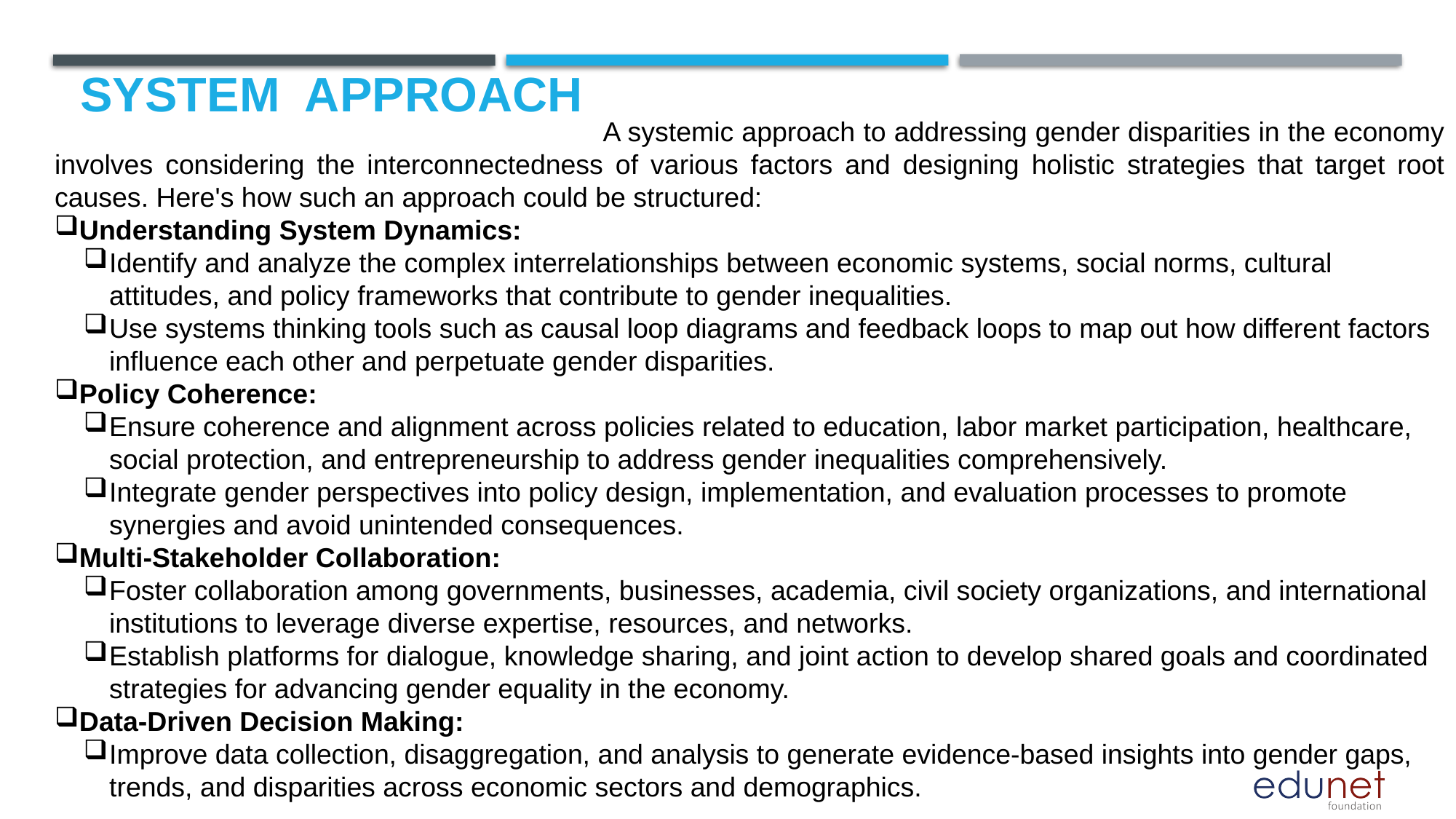

# System  Approach
                                                                   A systemic approach to addressing gender disparities in the economy involves considering the interconnectedness of various factors and designing holistic strategies that target root causes. Here's how such an approach could be structured:
Understanding System Dynamics:
Identify and analyze the complex interrelationships between economic systems, social norms, cultural attitudes, and policy frameworks that contribute to gender inequalities.
Use systems thinking tools such as causal loop diagrams and feedback loops to map out how different factors influence each other and perpetuate gender disparities.
Policy Coherence:
Ensure coherence and alignment across policies related to education, labor market participation, healthcare, social protection, and entrepreneurship to address gender inequalities comprehensively.
Integrate gender perspectives into policy design, implementation, and evaluation processes to promote synergies and avoid unintended consequences.
Multi-Stakeholder Collaboration:
Foster collaboration among governments, businesses, academia, civil society organizations, and international institutions to leverage diverse expertise, resources, and networks.
Establish platforms for dialogue, knowledge sharing, and joint action to develop shared goals and coordinated strategies for advancing gender equality in the economy.
Data-Driven Decision Making:
Improve data collection, disaggregation, and analysis to generate evidence-based insights into gender gaps, trends, and disparities across economic sectors and demographics.